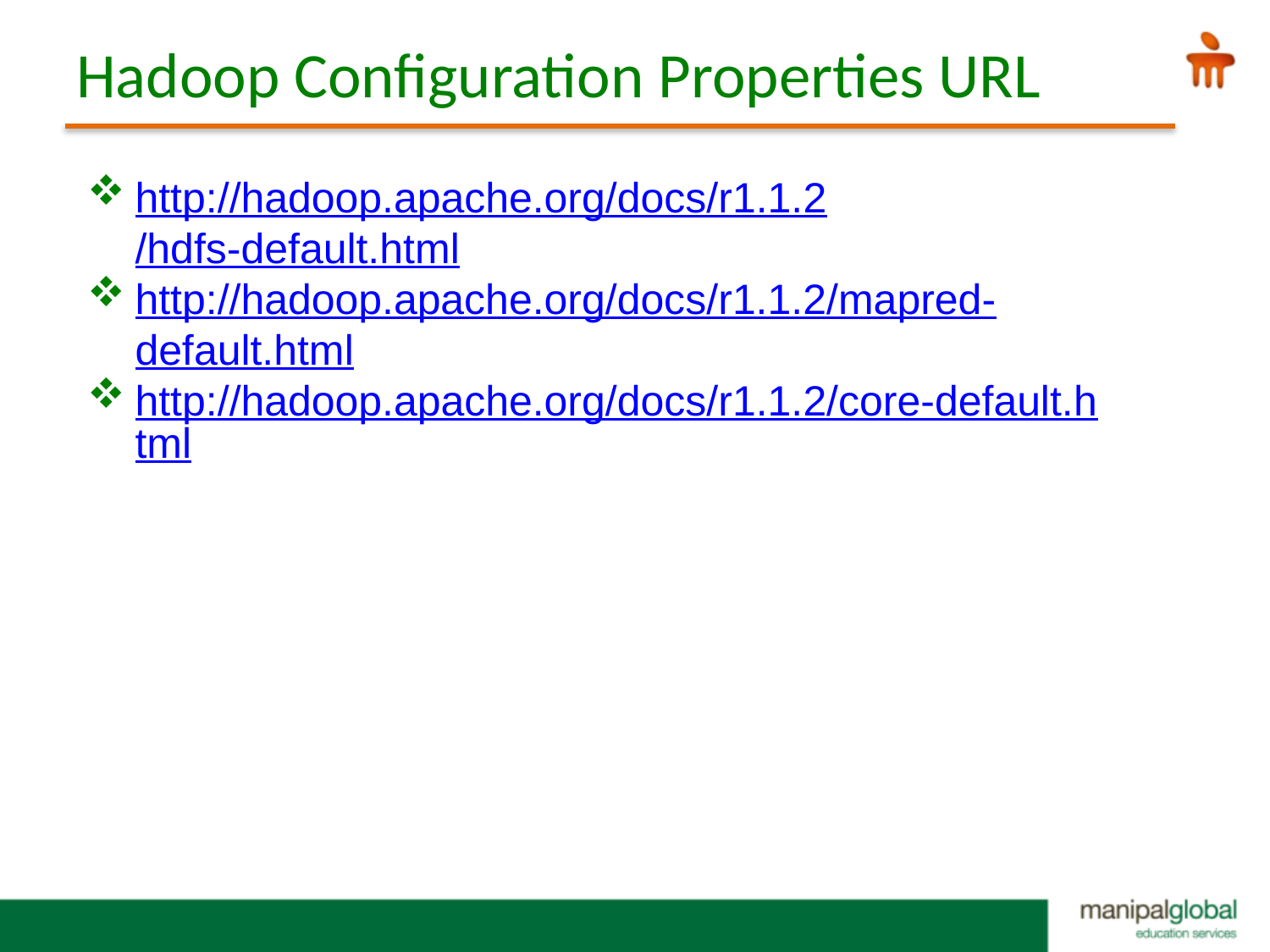

# Hadoop Configuration Properties URL

http://hadoop.apache.org/docs/r1.1.2/hdfs-default.html
http://hadoop.apache.org/docs/r1.1.2/mapred-default.html
http://hadoop.apache.org/docs/r1.1.2/core-default.html